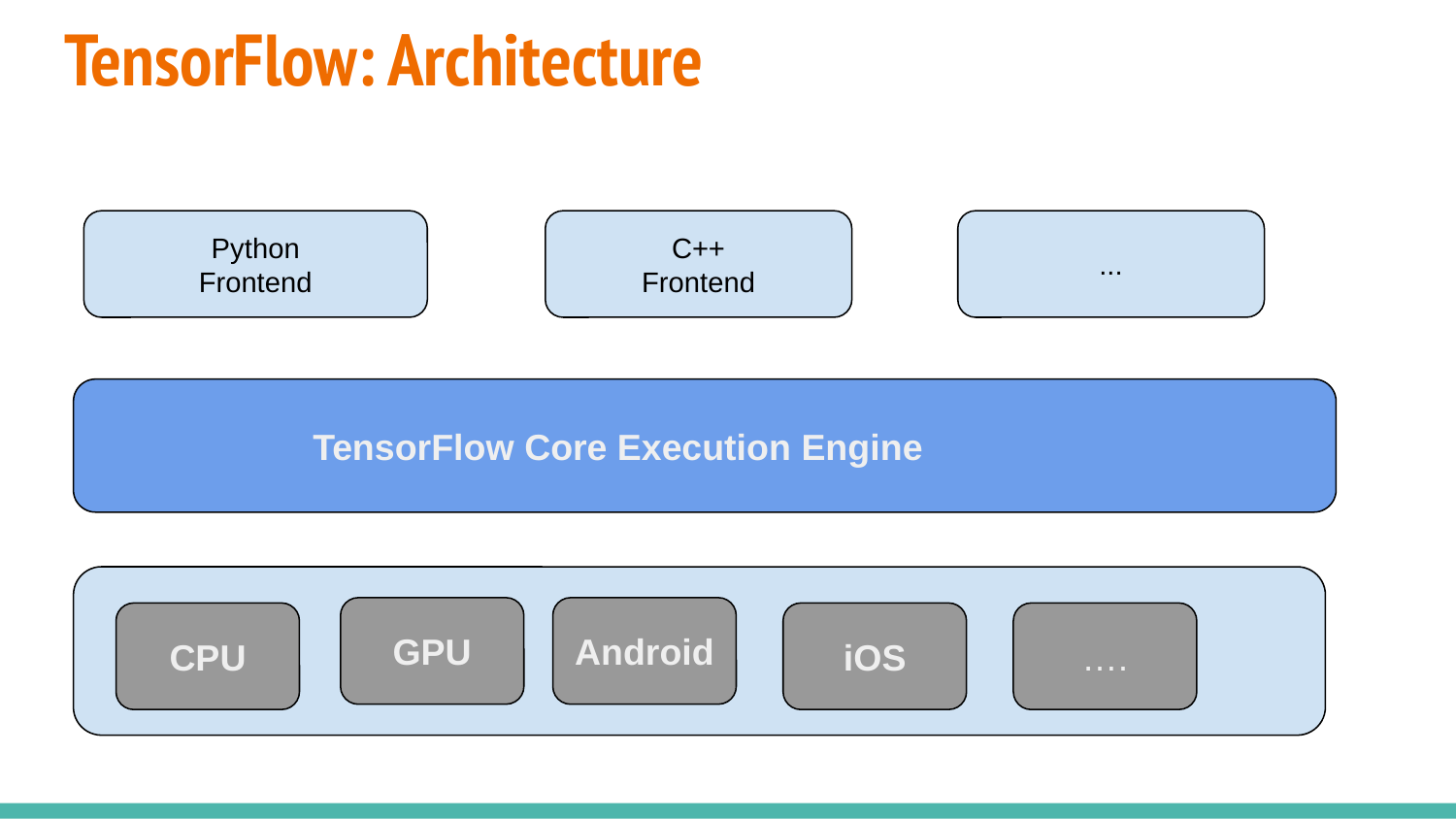

# TensorFlow: Architecture

Python
Frontend
C++
Frontend
...
TensorFlow Core Execution Engine

GPU
Android
CPU
iOS
….